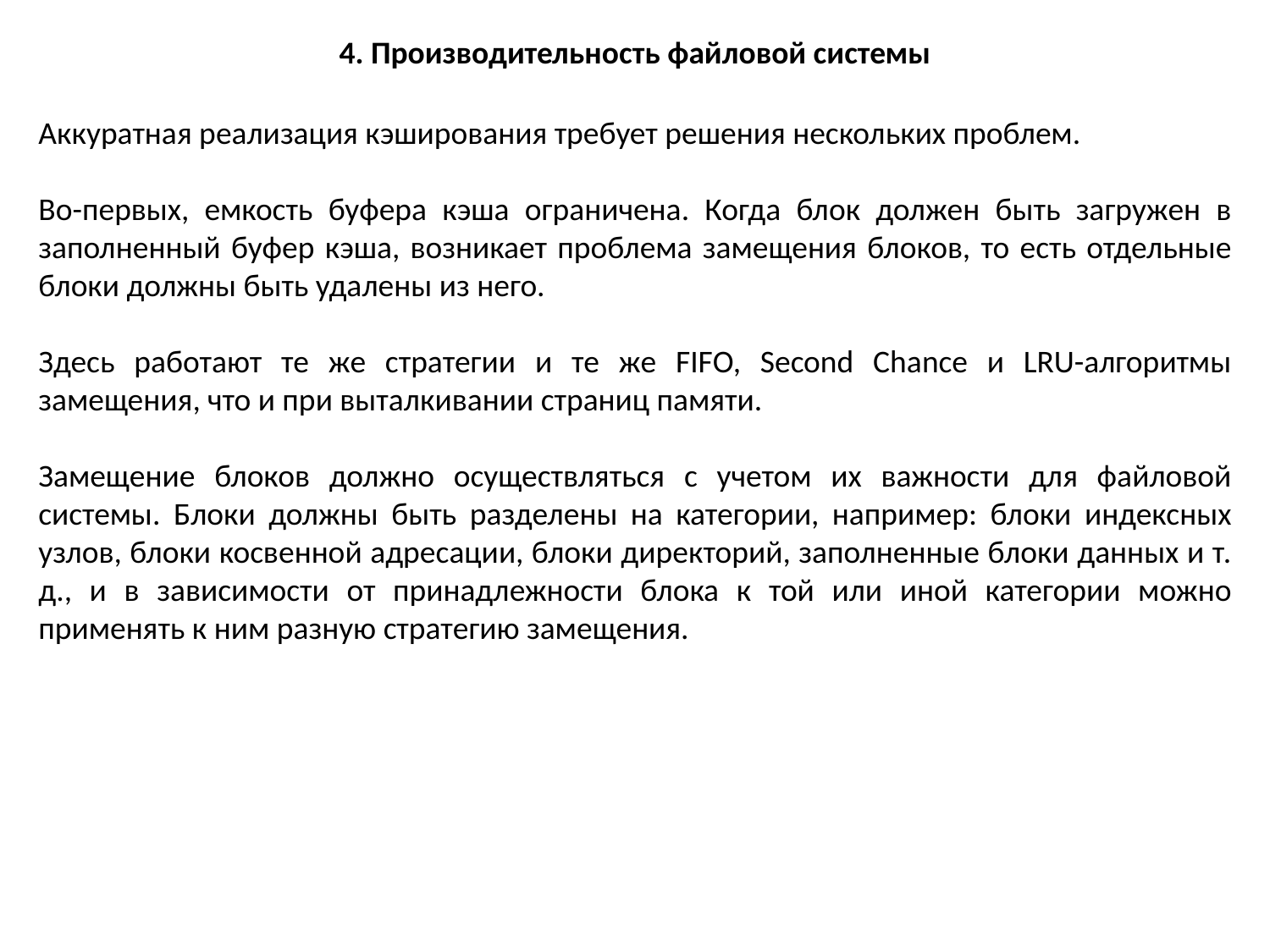

4. Производительность файловой системы
Аккуратная реализация кэширования требует решения нескольких проблем.

Во-первых, емкость буфера кэша ограничена. Когда блок должен быть загружен в заполненный буфер кэша, возникает проблема замещения блоков, то есть отдельные блоки должны быть удалены из него.

Здесь работают те же стратегии и те же FIFO, Second Chance и LRU-алгоритмы замещения, что и при выталкивании страниц памяти.

Замещение блоков должно осуществляться с учетом их важности для файловой системы. Блоки должны быть разделены на категории, например: блоки индексных узлов, блоки косвенной адресации, блоки директорий, заполненные блоки данных и т. д., и в зависимости от принадлежности блока к той или иной категории можно применять к ним разную стратегию замещения.